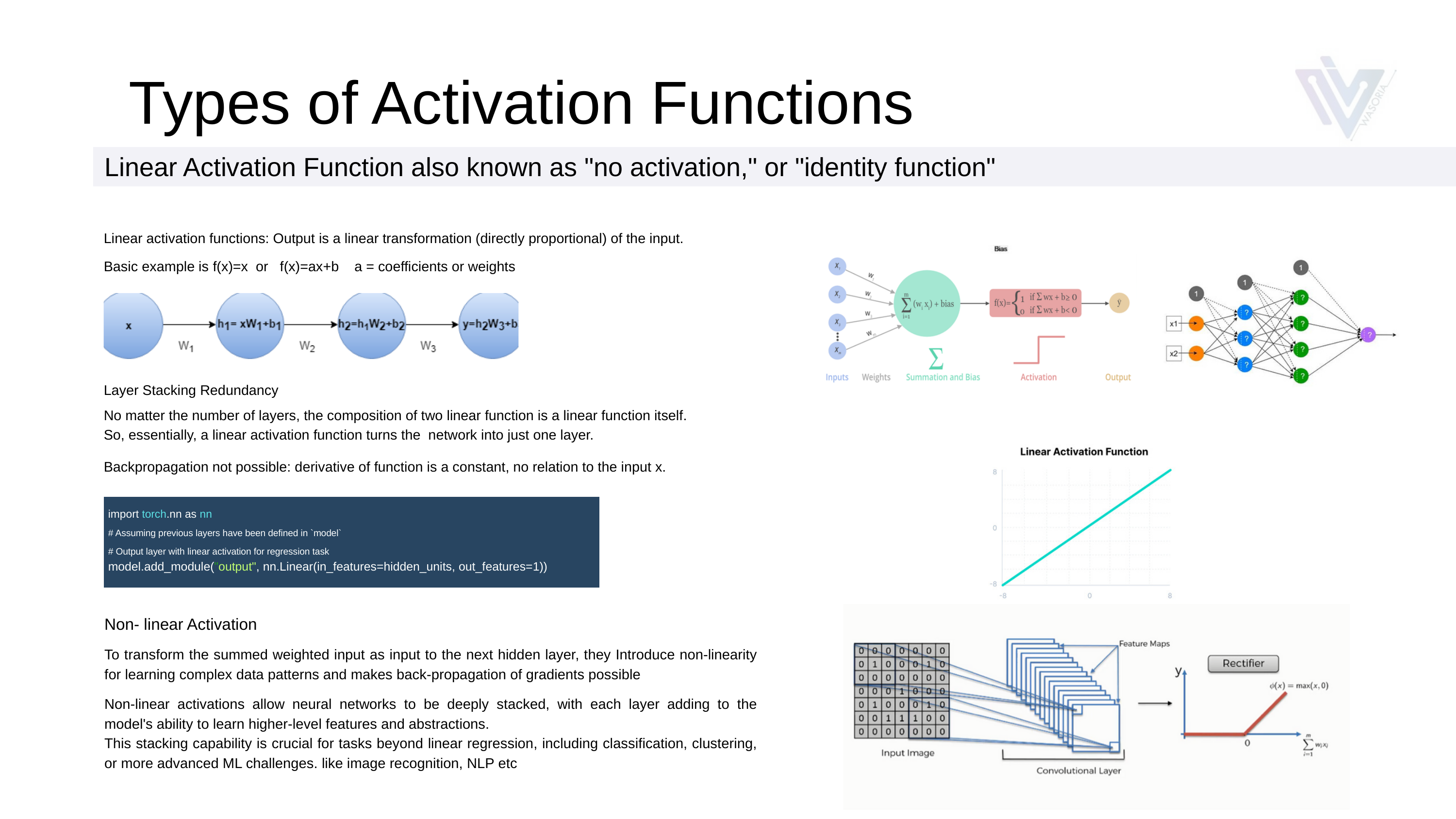

Types of Activation Functions
Linear Activation Function also known as "no activation," or "identity function"

Linear activation functions: Output is a linear transformation (directly proportional) of the input.

Basic example is f(x)=x  or   f(x)=ax+b    a = coefficients or weights

Layer Stacking Redundancy

No matter the number of layers, the composition of two linear function is a linear function itself.
So, essentially, a linear activation function turns the  network into just one layer.

Backpropagation not possible: derivative of function is a constant, no relation to the input x.

import torch.nn as nn

# Assuming previous layers have been defined in `model`

# Output layer with linear activation for regression task
model.add_module("output", nn.Linear(in_features=hidden_units, out_features=1))

Non- linear Activation
To transform the summed weighted input as input to the next hidden layer, they Introduce non-linearity for learning complex data patterns and makes back-propagation of gradients possible

Non-linear activations allow neural networks to be deeply stacked, with each layer adding to the model's ability to learn higher-level features and abstractions.
This stacking capability is crucial for tasks beyond linear regression, including classification, clustering, or more advanced ML challenges. like image recognition, NLP etc